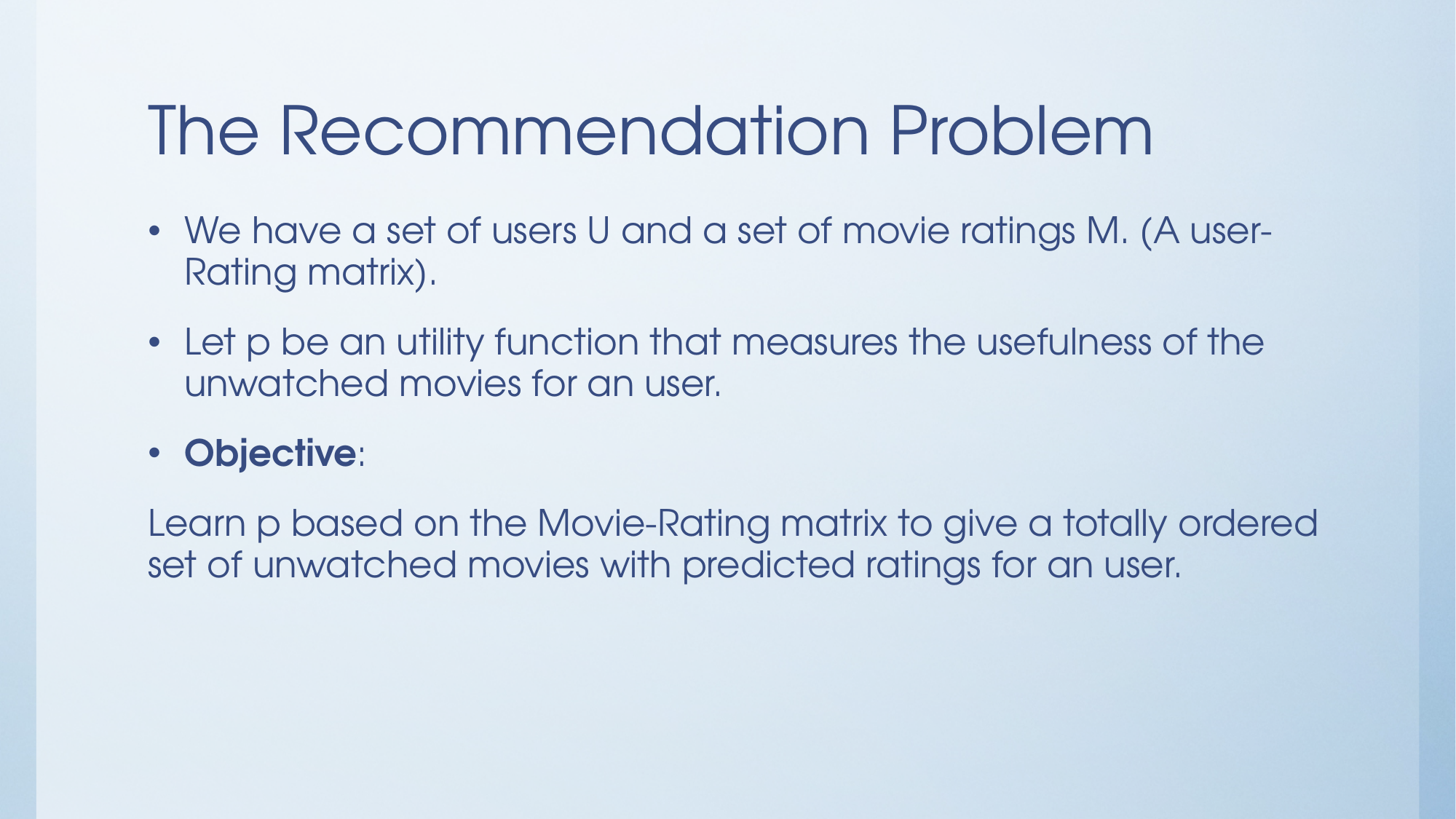

# The Recommendation Problem
We have a set of users U and a set of movie ratings M. (A user-Rating matrix).
Let p be an utility function that measures the usefulness of the unwatched movies for an user.
Objective:
Learn p based on the Movie-Rating matrix to give a totally ordered set of unwatched movies with predicted ratings for an user.